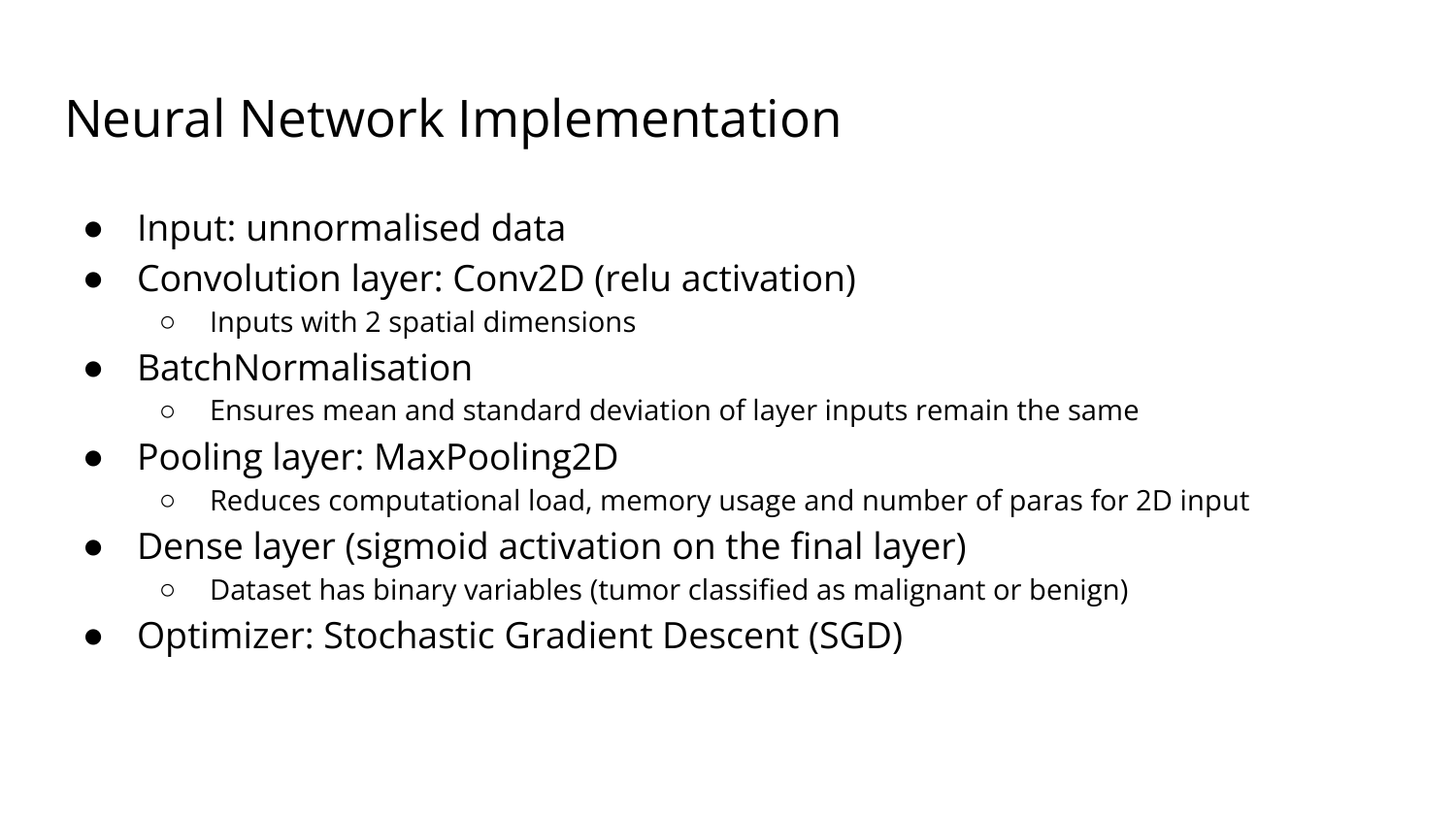

# Neural Network Implementation
Input: unnormalised data
Convolution layer: Conv2D (relu activation)
Inputs with 2 spatial dimensions
BatchNormalisation
Ensures mean and standard deviation of layer inputs remain the same
Pooling layer: MaxPooling2D
Reduces computational load, memory usage and number of paras for 2D input
Dense layer (sigmoid activation on the final layer)
Dataset has binary variables (tumor classified as malignant or benign)
Optimizer: Stochastic Gradient Descent (SGD)